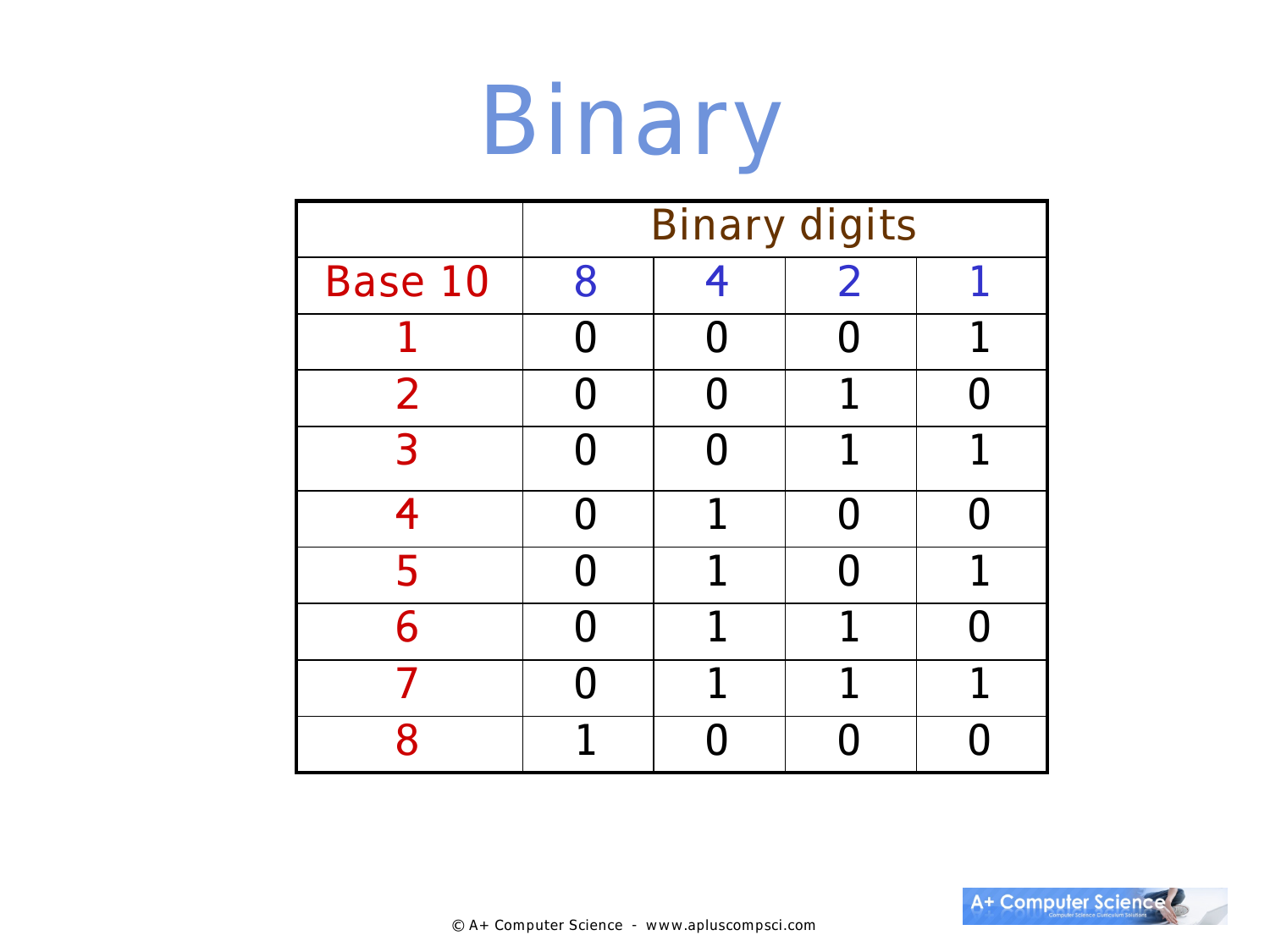

Binary
|  | Binary digits |  |  |  |
| --- | --- | --- | --- | --- |
| Base 10 | 8 | 4 | 2 | 1 |
| 1 | 0 | 0 | 0 | 1 |
| 2 | 0 | 0 | 1 | 0 |
| 3 | 0 | 0 | 1 | 1 |
| 4 | 0 | 1 | 0 | 0 |
| 5 | 0 | 1 | 0 | 1 |
| 6 | 0 | 1 | 1 | 0 |
| 7 | 0 | 1 | 1 | 1 |
| 8 | 1 | 0 | 0 | 0 |

© A+ Computer Science  -  www.apluscompsci.com